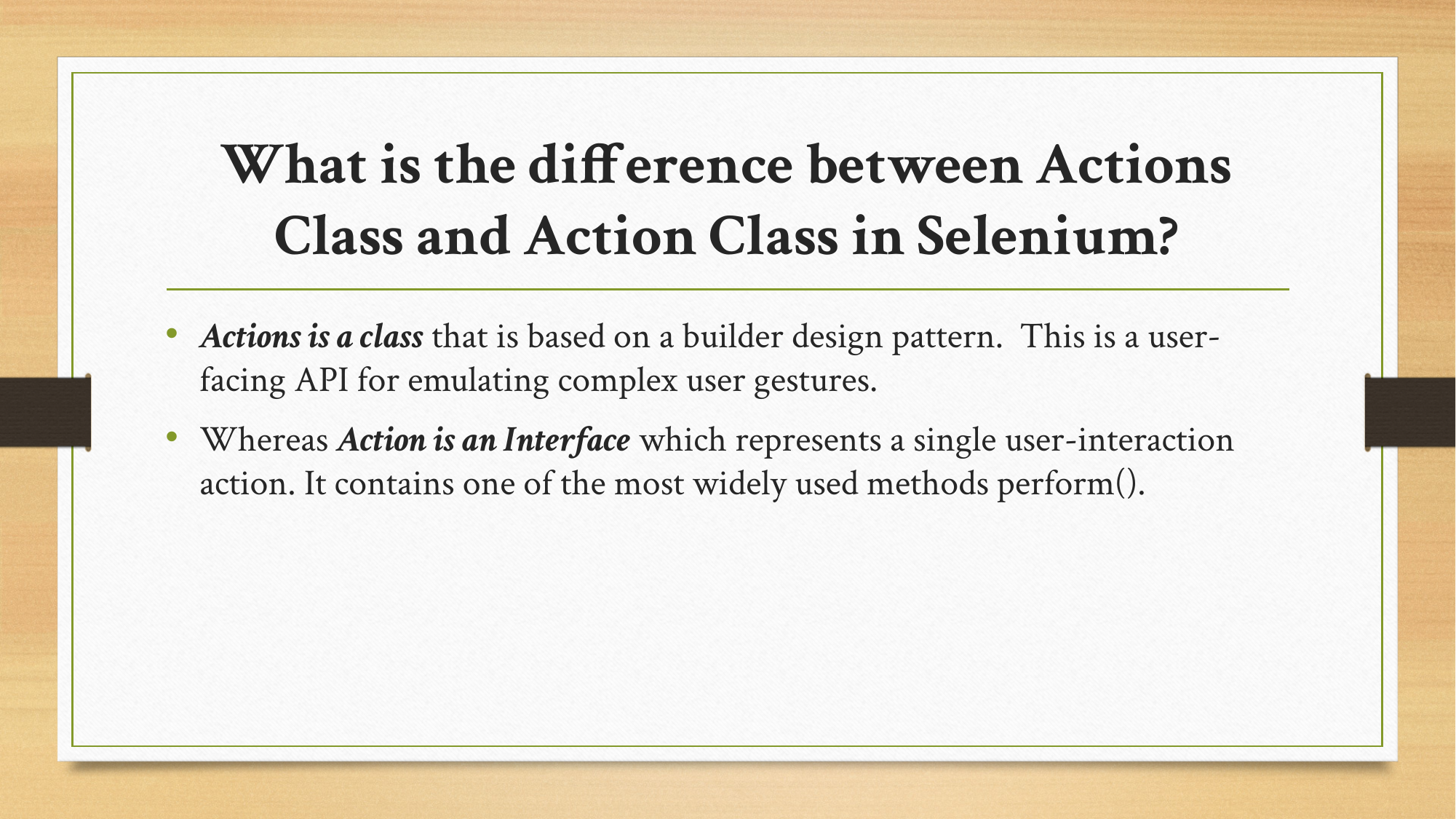

# What is the difference between Actions Class and Action Class in Selenium?
Actions is a class that is based on a builder design pattern.  This is a user-facing API for emulating complex user gestures.
Whereas Action is an Interface which represents a single user-interaction action. It contains one of the most widely used methods perform().